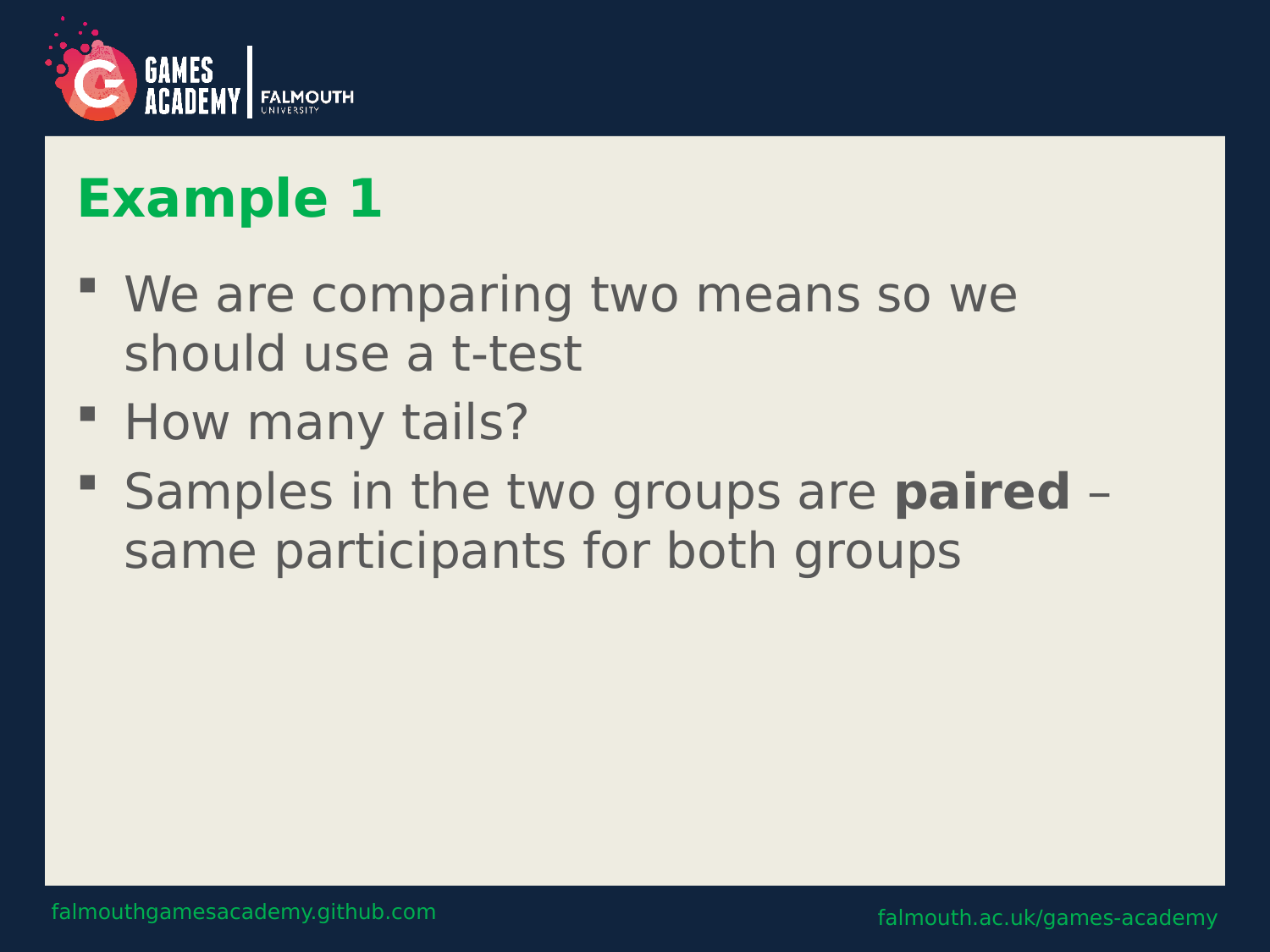

# Example 1
We are comparing two means so we should use a t-test
How many tails?
Samples in the two groups are paired – same participants for both groups